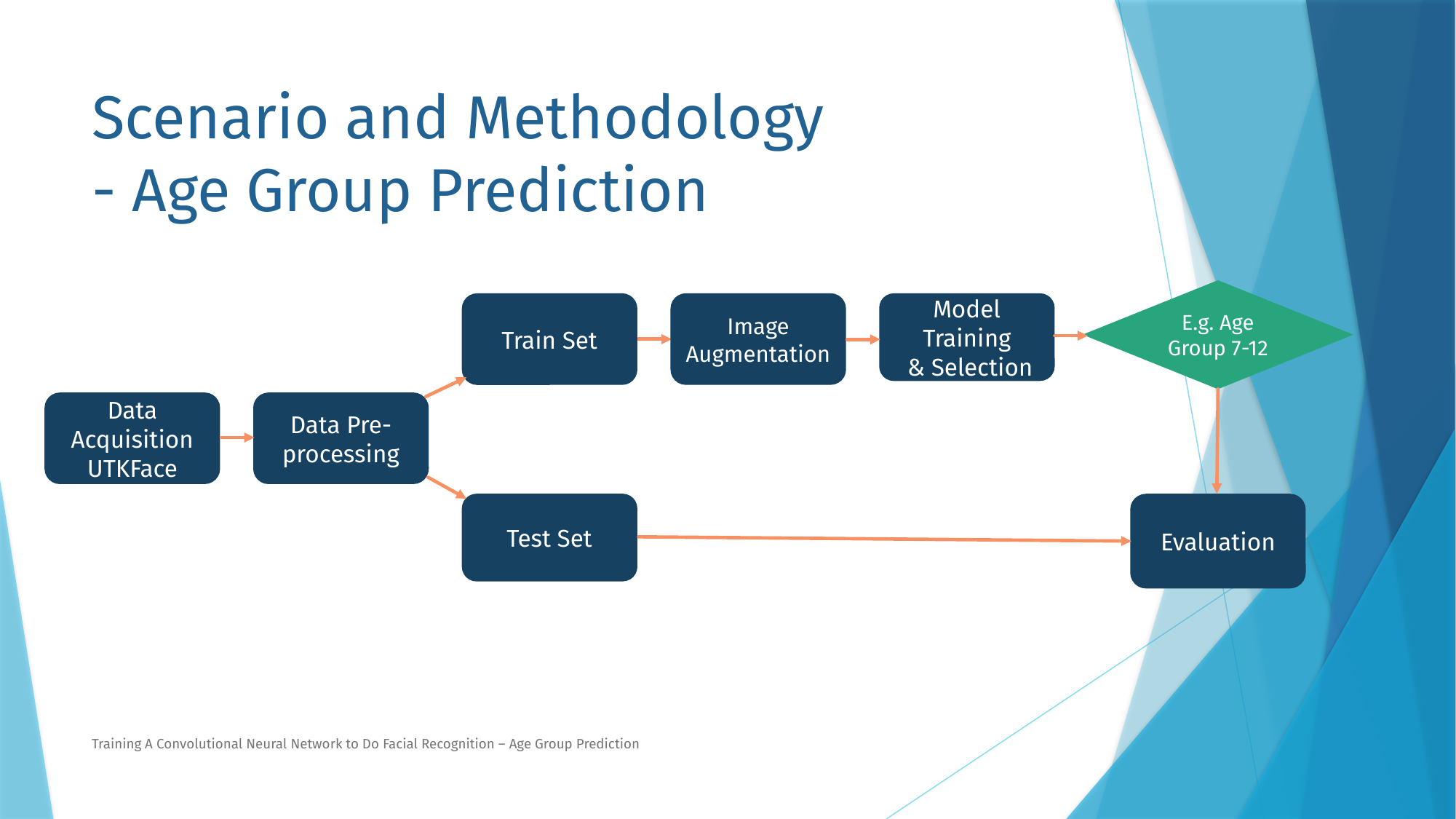

# Scenario and Methodology - Age Group Prediction
E.g. Age Group 7-12
Train Set
Image Augmentation
Model Training
 & Selection
Data Acquisition
UTKFace
Data Pre-processing
Test Set
Evaluation
Training A Convolutional Neural Network to Do Facial Recognition – Age Group Prediction